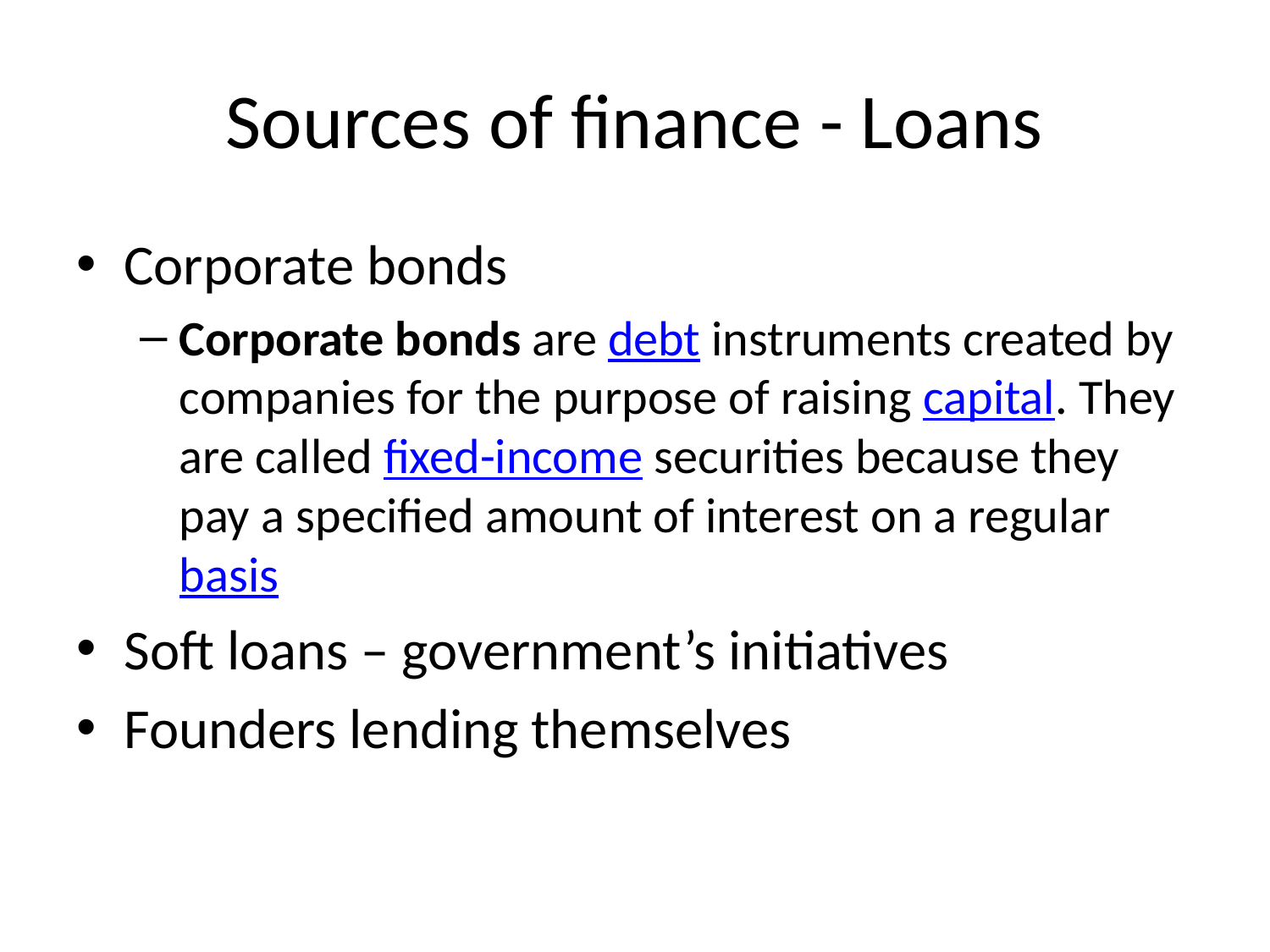

# Sources of finance - Loans
Corporate bonds
Corporate bonds are debt instruments created by companies for the purpose of raising capital. They are called fixed-income securities because they pay a specified amount of interest on a regular basis
Soft loans – government’s initiatives
Founders lending themselves